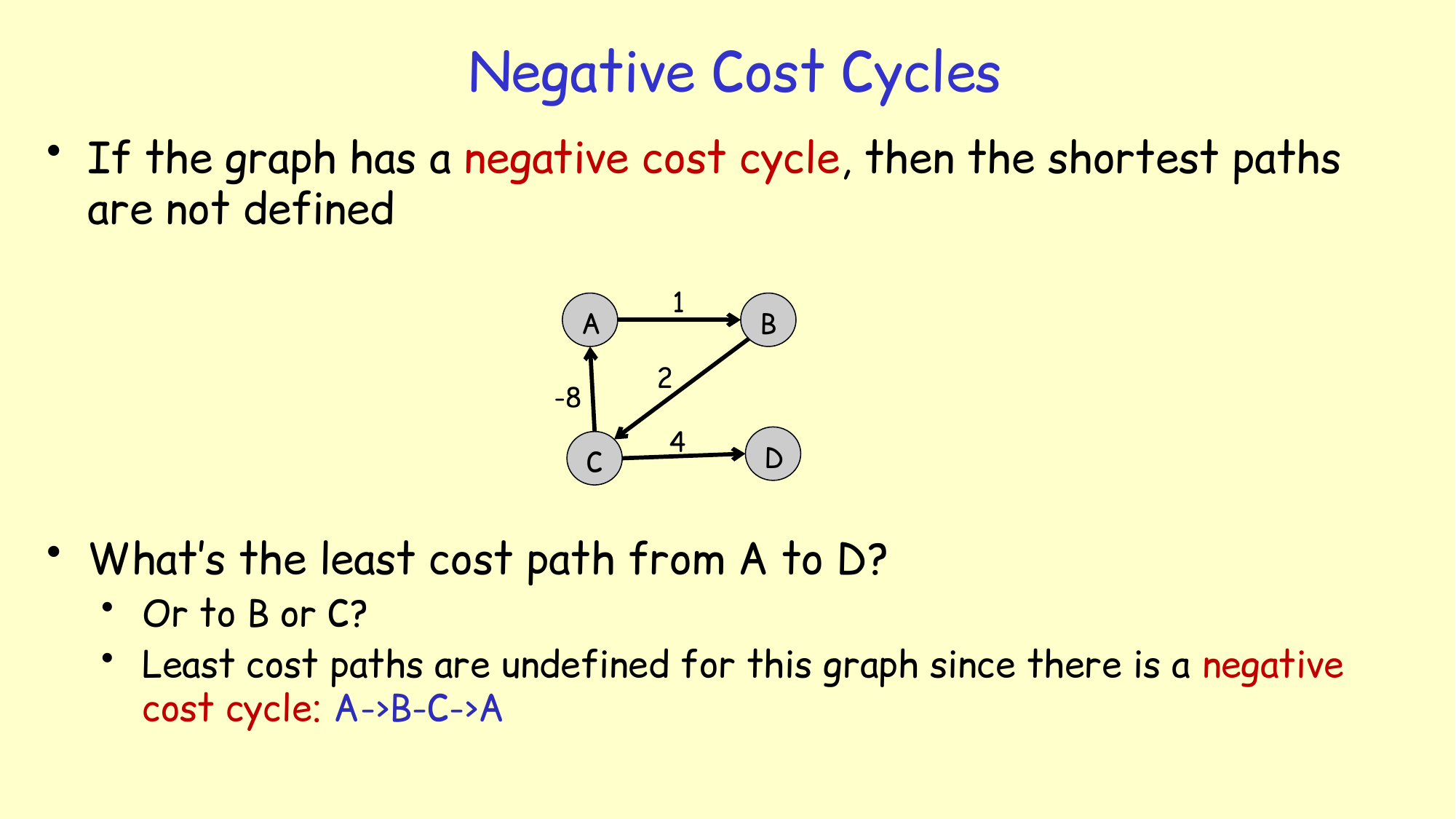

# Negative Cost Cycles
If the graph has a negative cost cycle, then the shortest paths are not defined
1
A
B
2
-8
4
D
C
What’s the least cost path from A to D?
Or to B or C?
Least cost paths are undefined for this graph since there is a negative cost cycle: A->B-C->A